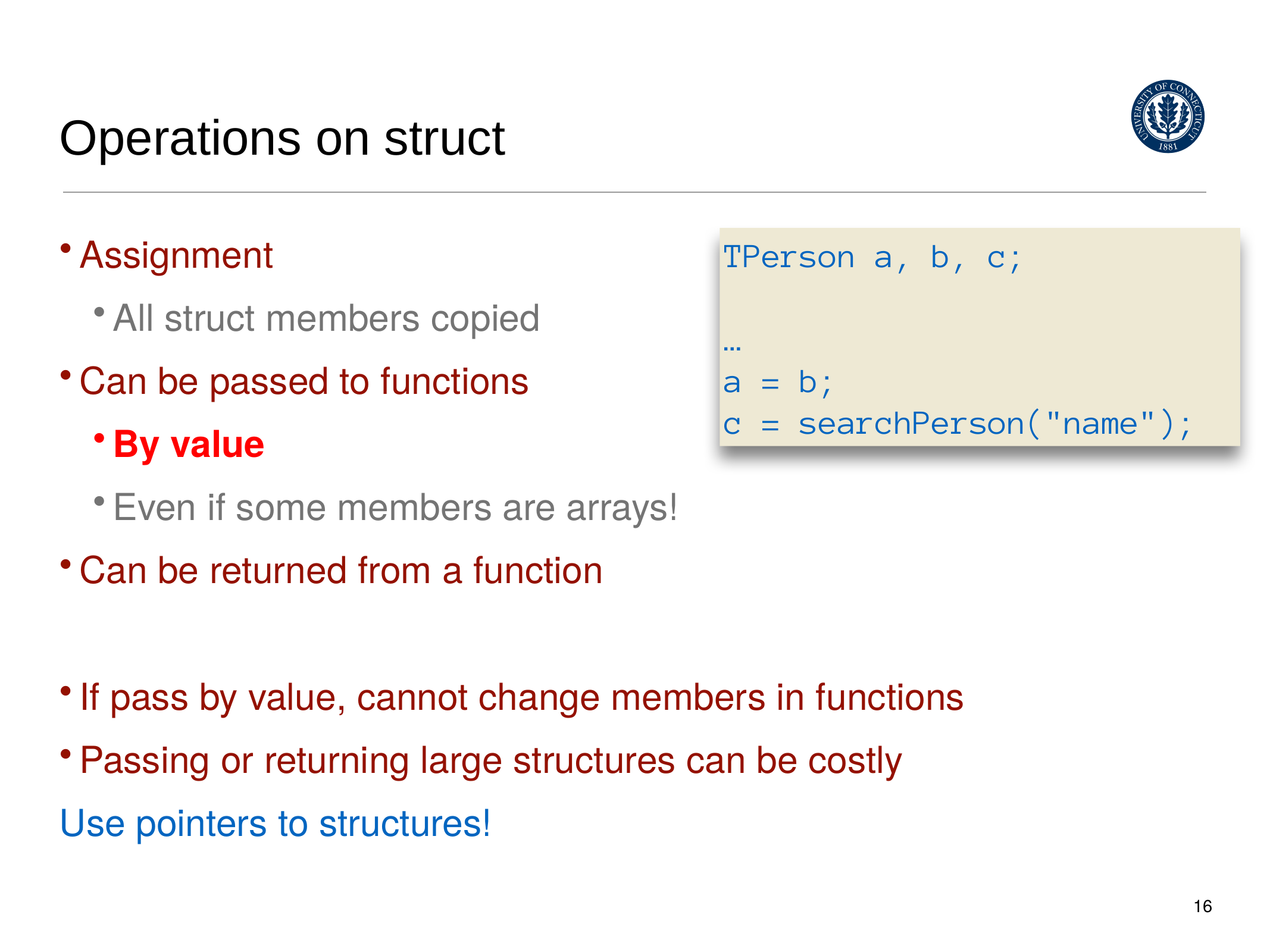

# Operations on struct
Assignment
All struct members copied
Can be passed to functions
By value
Even if some members are arrays!
Can be returned from a function

If pass by value, cannot change members in functions
Passing or returning large structures can be costly
Use pointers to structures!

TPerson a, b, c;

…
a = b;
c = searchPerson("name");
16